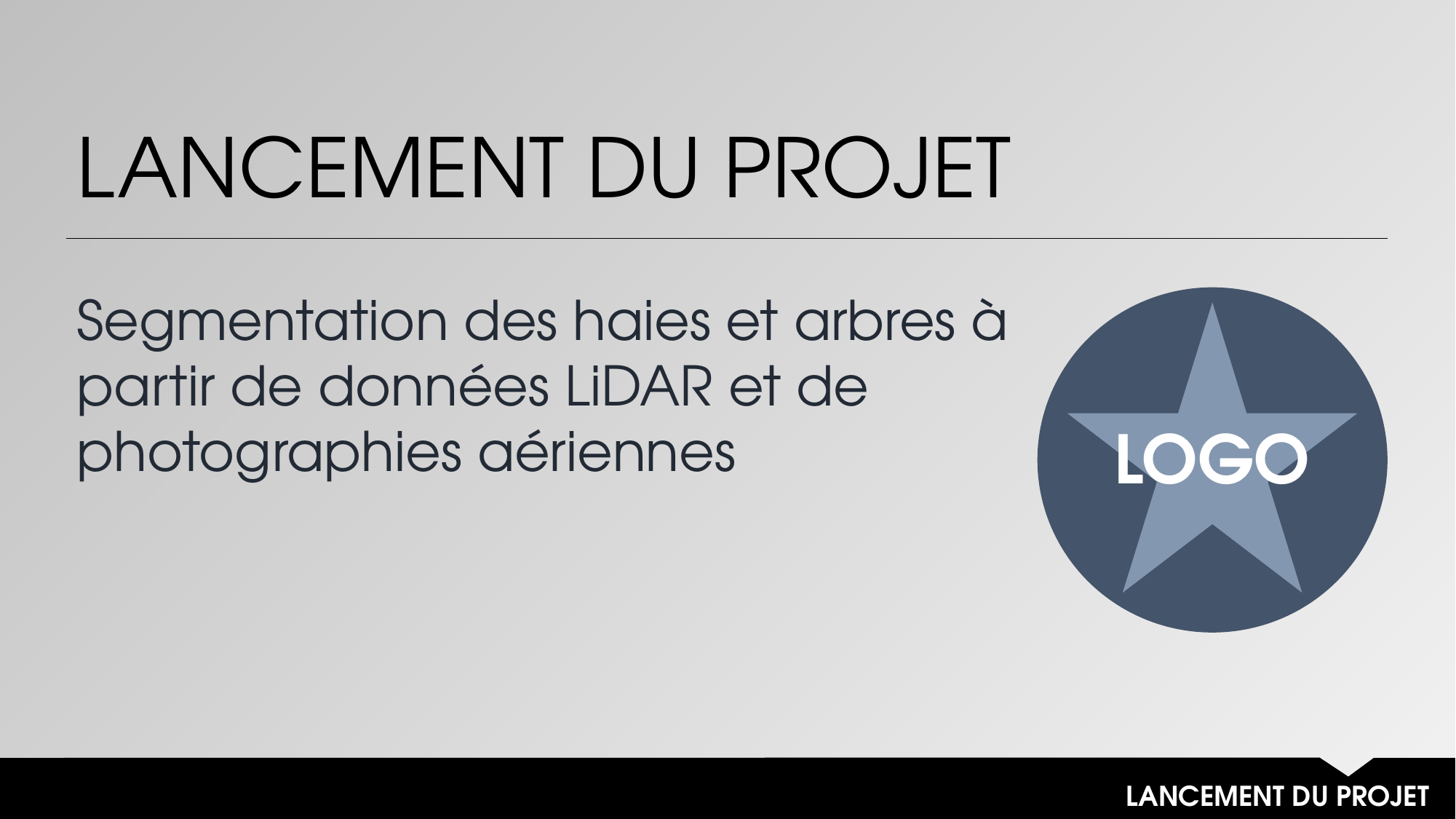

LANCEMENT DU PROJET
Segmentation des haies et arbres à partir de données LiDAR et de photographies aériennes

LOGO

LANCEMENT DU PROJET